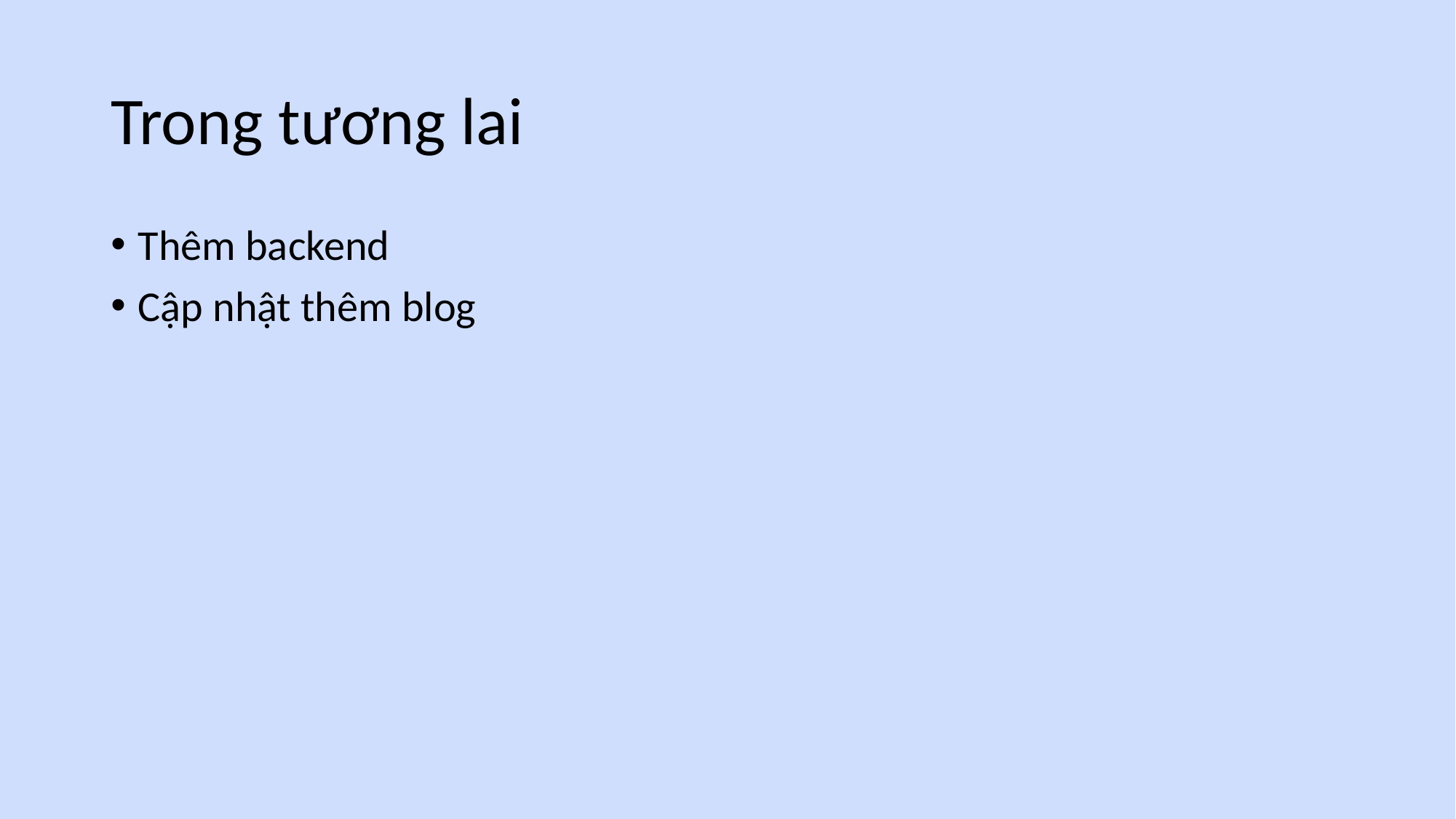

# Trong tương lai
Thêm backend
Cập nhật thêm blog